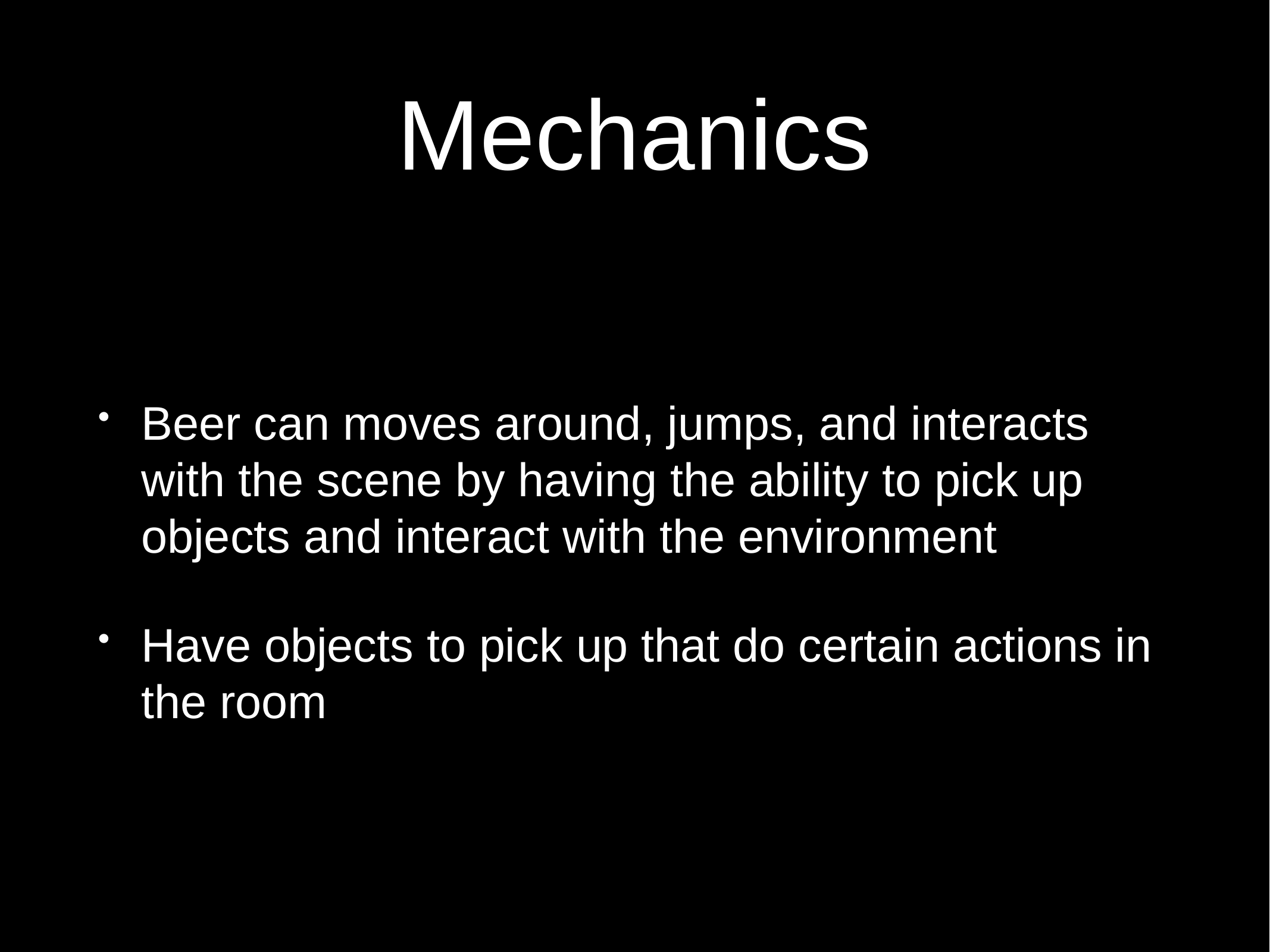

# Mechanics
Beer can moves around, jumps, and interacts with the scene by having the ability to pick up objects and interact with the environment
Have objects to pick up that do certain actions in the room